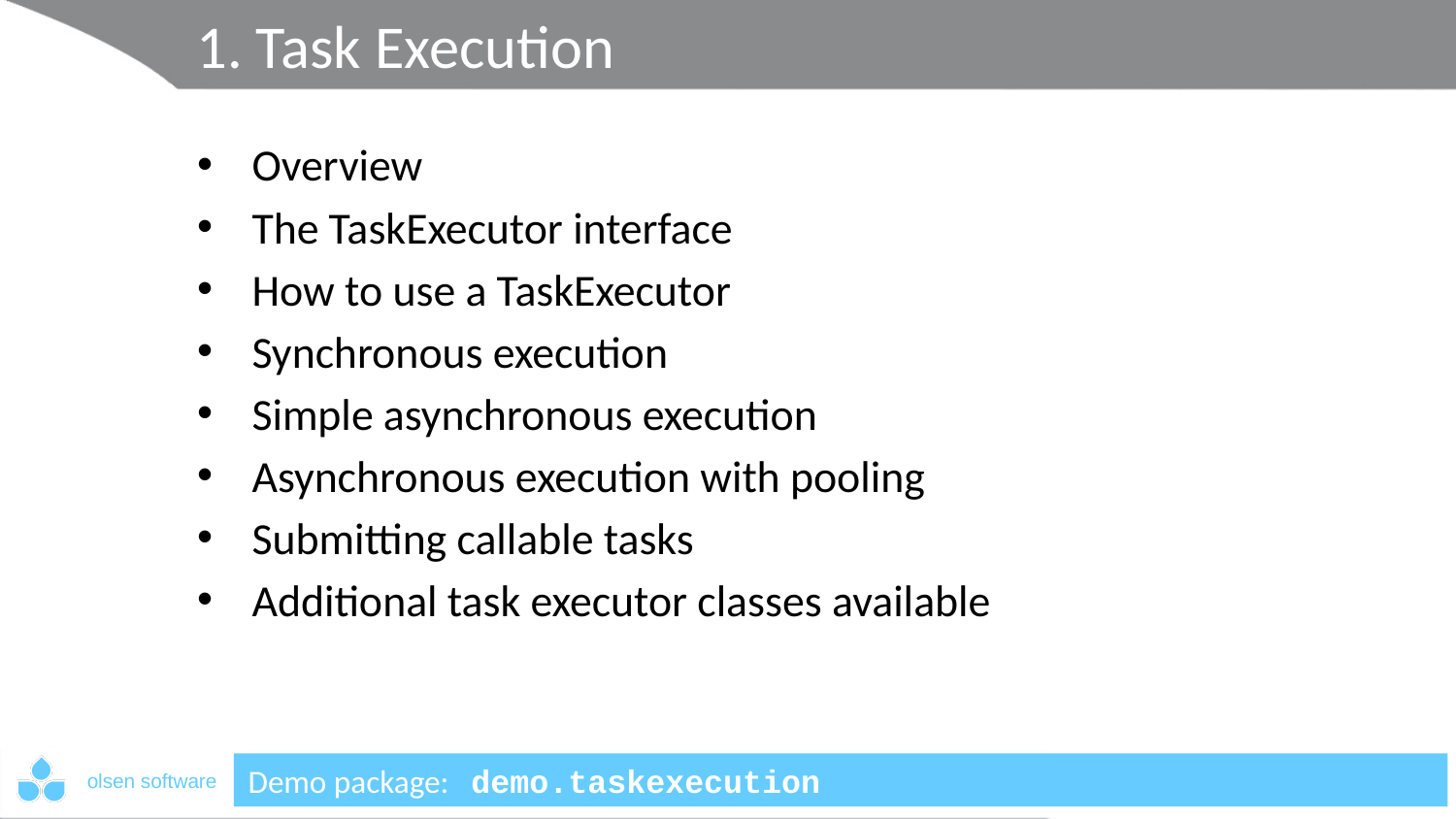

# 1. Task Execution
Overview
The TaskExecutor interface
How to use a TaskExecutor
Synchronous execution
Simple asynchronous execution
Asynchronous execution with pooling
Submitting callable tasks
Additional task executor classes available

Demo package:   demo.taskexecution
2